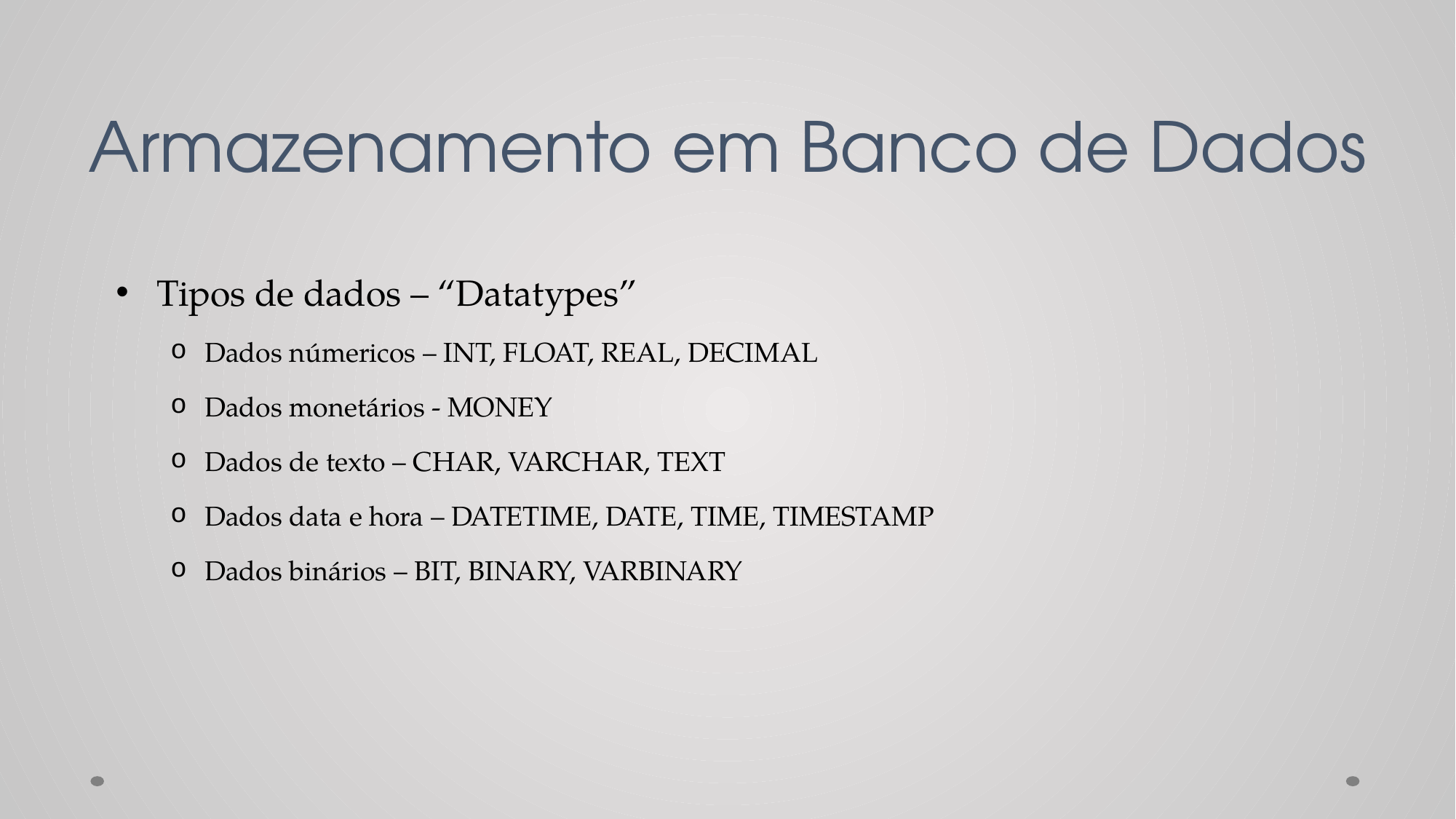

# Armazenamento em Banco de Dados

Tipos de dados – “Datatypes”
Dados númericos – INT, FLOAT, REAL, DECIMAL
Dados monetários - MONEY
Dados de texto – CHAR, VARCHAR, TEXT
Dados data e hora – DATETIME, DATE, TIME, TIMESTAMP
Dados binários – BIT, BINARY, VARBINARY